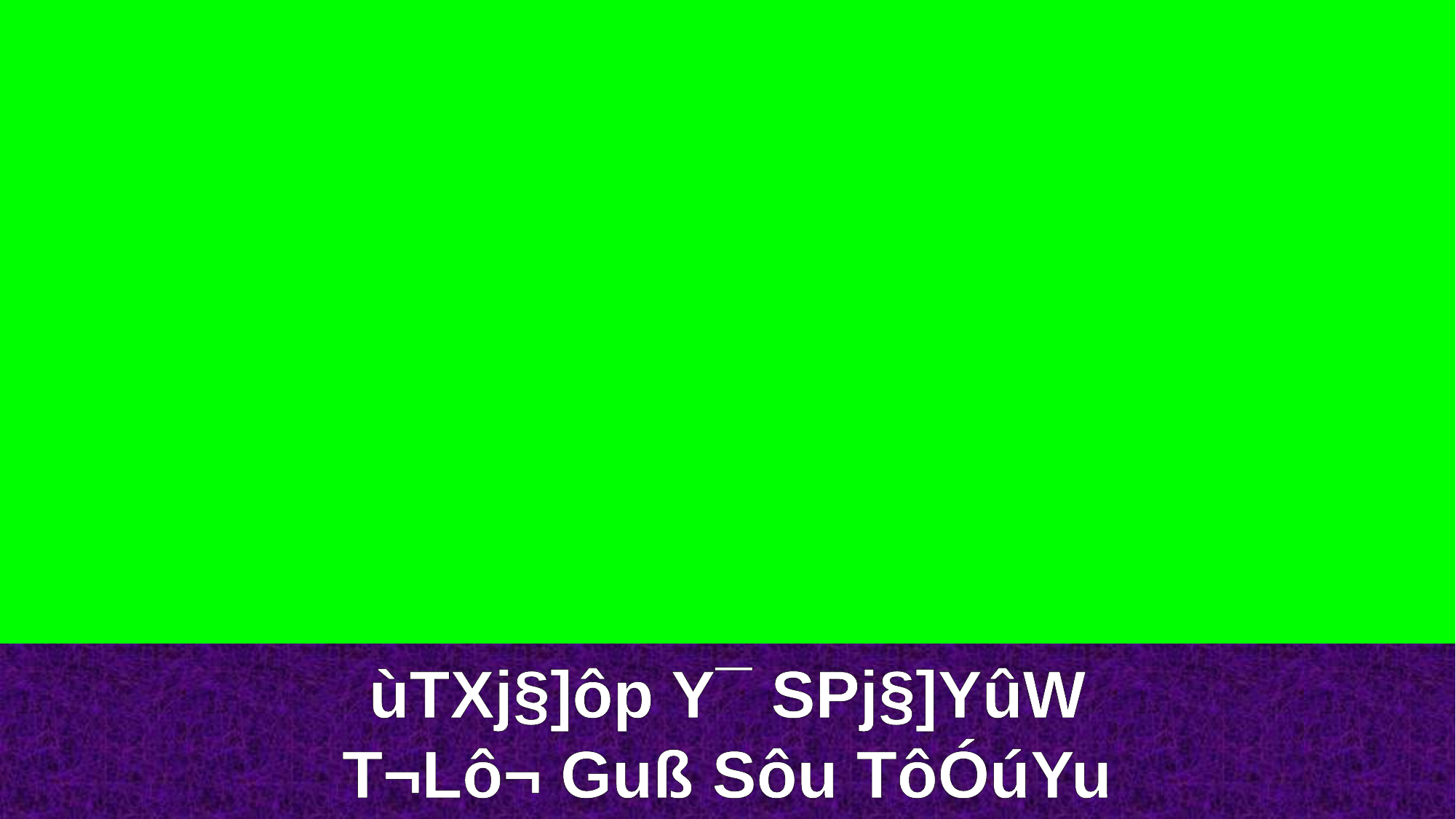

ùTXj§]ôp Y¯ SPj§]YûW
T¬Lô¬ Guß Sôu TôÓúYu